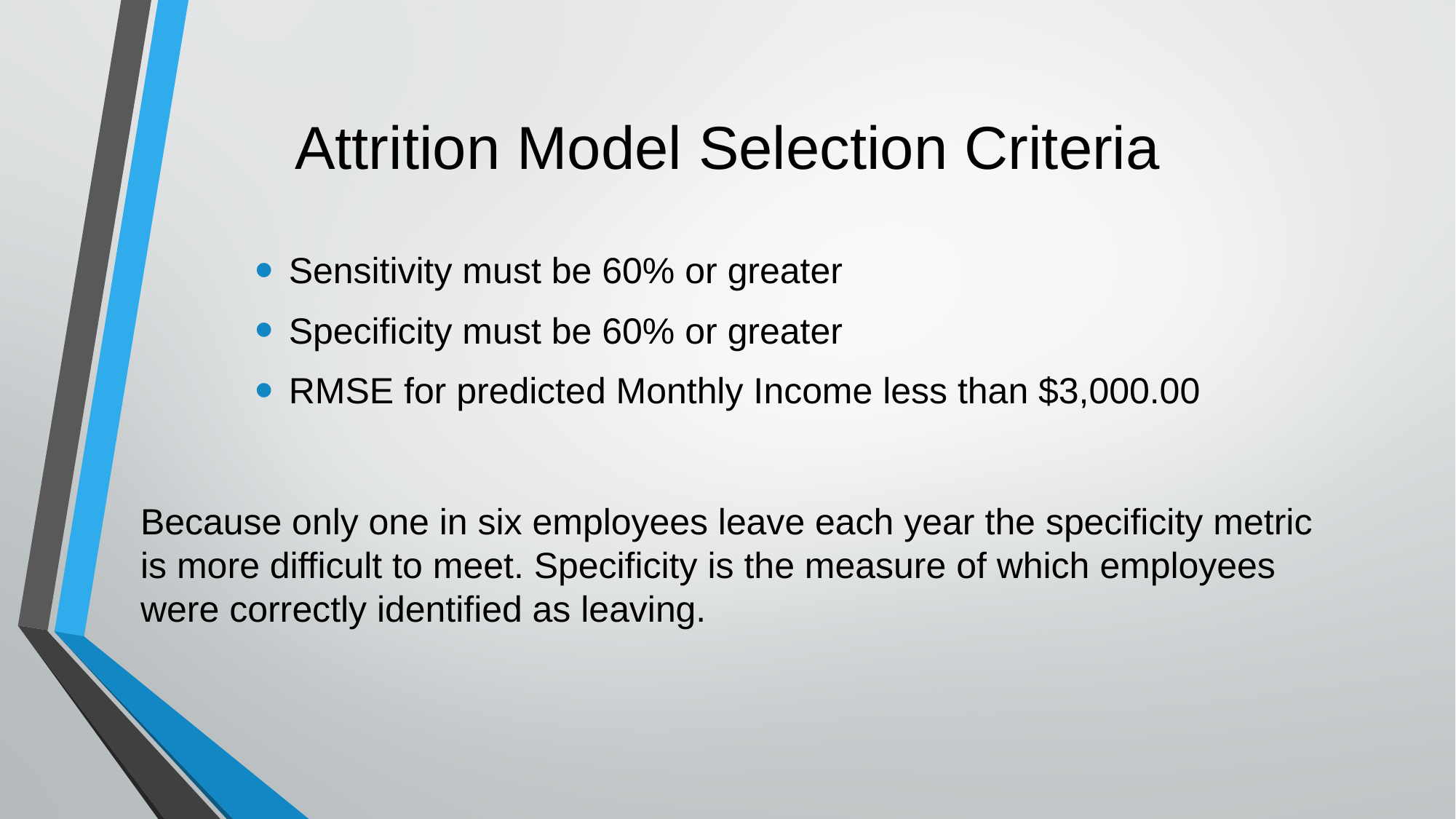

# Attrition Model Selection Criteria
Sensitivity must be 60% or greater
Specificity must be 60% or greater
RMSE for predicted Monthly Income less than $3,000.00
Because only one in six employees leave each year the specificity metric is more difficult to meet. Specificity is the measure of which employees were correctly identified as leaving.